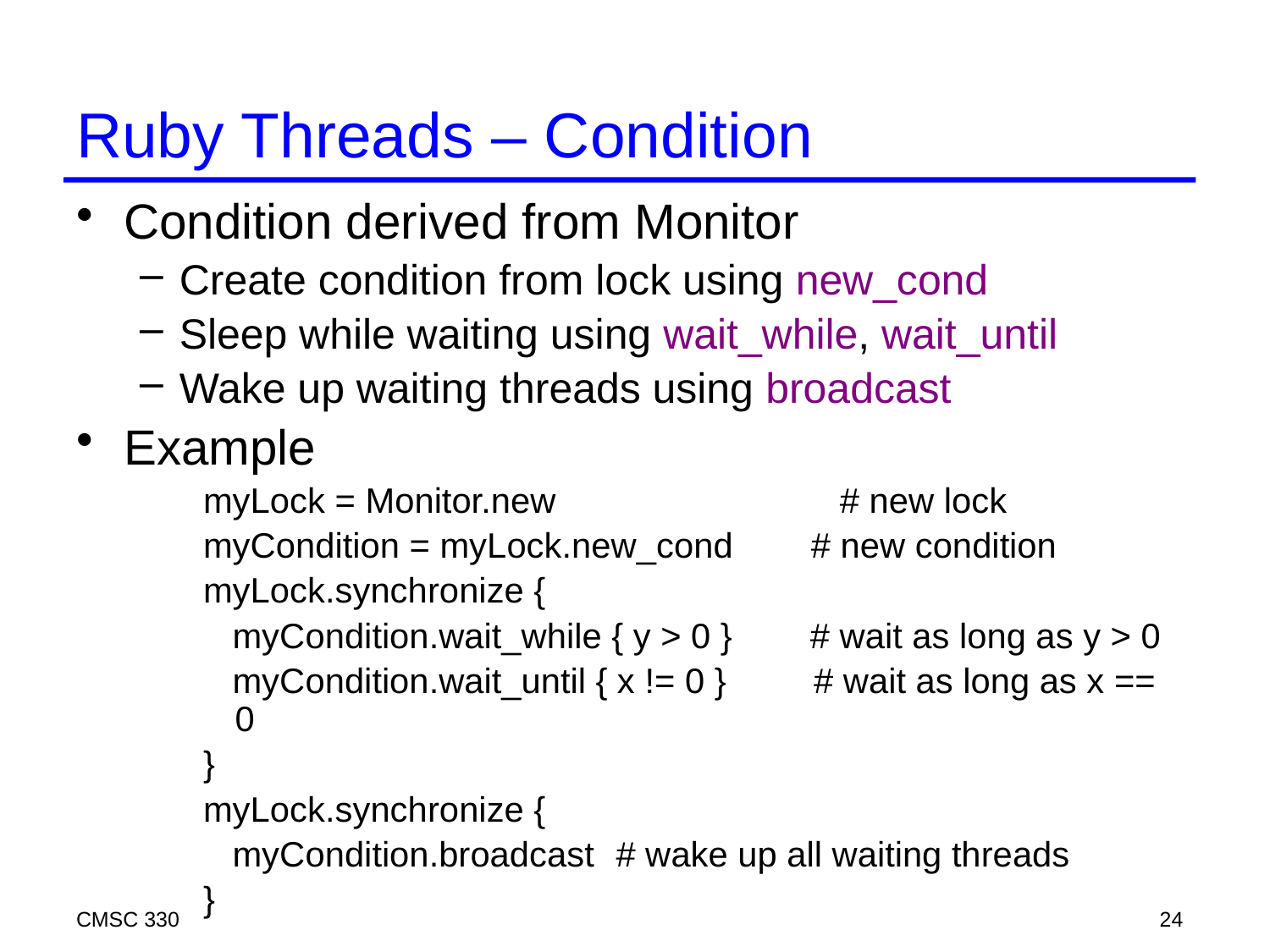

# Ruby Threads – Condition
Condition derived from Monitor
Create condition from lock using new_cond
Sleep while waiting using wait_while, wait_until
Wake up waiting threads using broadcast
Example
myLock = Monitor.new	                       # new lock
myCondition = myLock.new_cond        # new condition
myLock.synchronize {
   myCondition.wait_while { y > 0 }        # wait as long as y > 0
   myCondition.wait_until { x != 0 }         # wait as long as x == 0
}
myLock.synchronize {
   myCondition.broadcast  	# wake up all waiting threads
}
CMSC 330
24